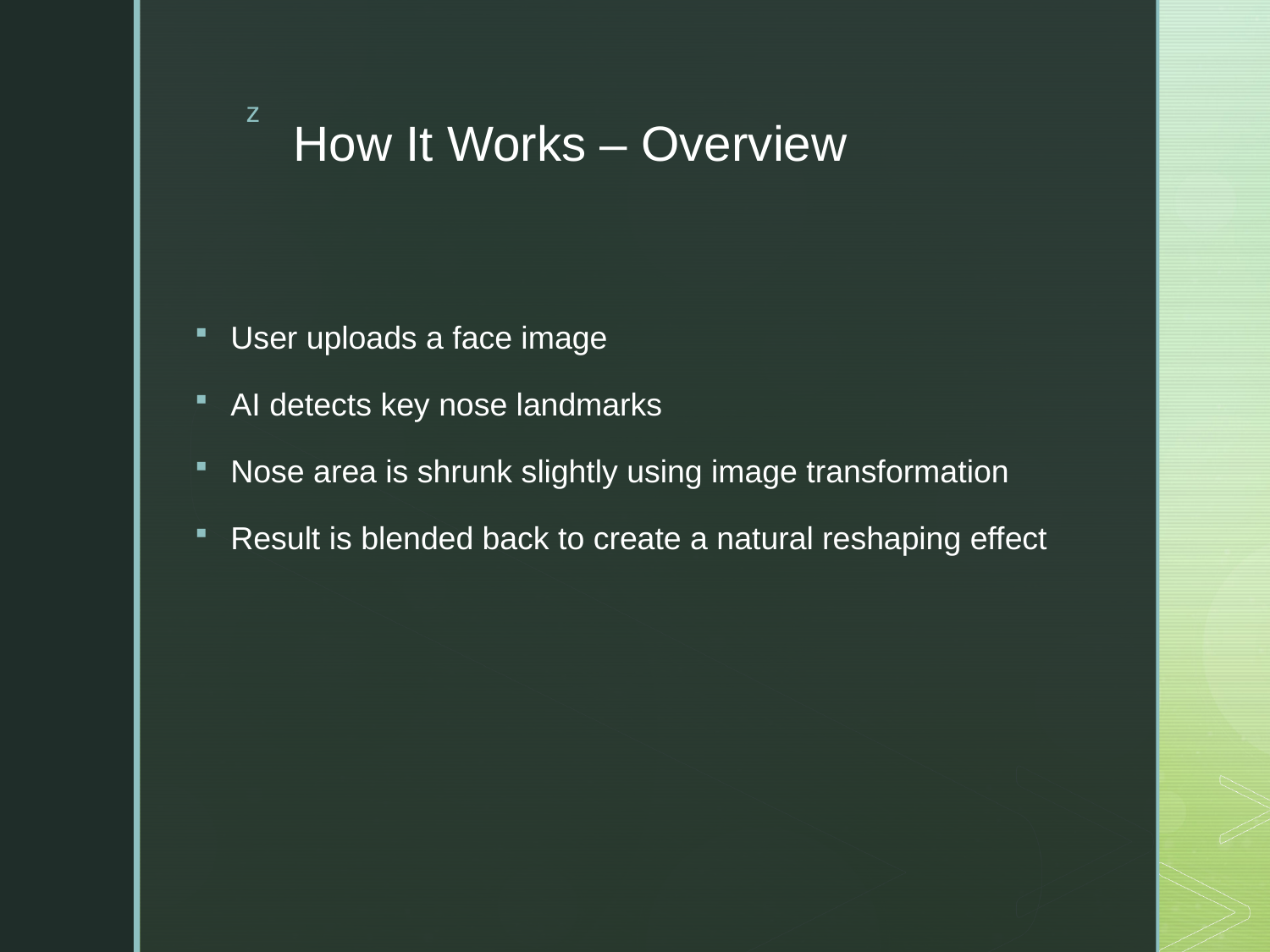

# How It Works – Overview
User uploads a face image
AI detects key nose landmarks
Nose area is shrunk slightly using image transformation
Result is blended back to create a natural reshaping effect